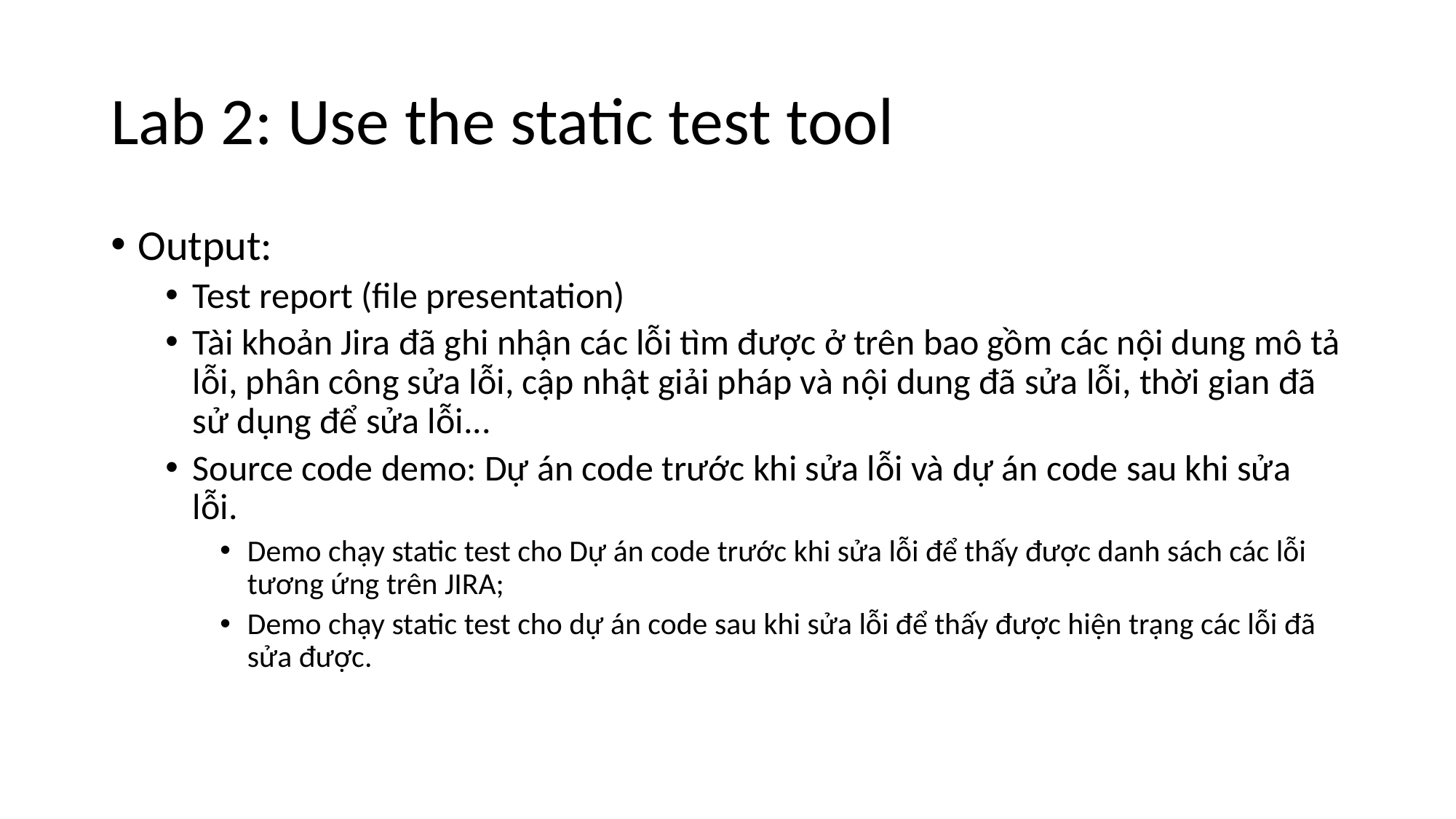

# Lab 2: Use the static test tool
Output:
Test report (file presentation)
Tài khoản Jira đã ghi nhận các lỗi tìm được ở trên bao gồm các nội dung mô tả lỗi, phân công sửa lỗi, cập nhật giải pháp và nội dung đã sửa lỗi, thời gian đã sử dụng để sửa lỗi...
Source code demo: Dự án code trước khi sửa lỗi và dự án code sau khi sửa lỗi.
Demo chạy static test cho Dự án code trước khi sửa lỗi để thấy được danh sách các lỗi tương ứng trên JIRA;
Demo chạy static test cho dự án code sau khi sửa lỗi để thấy được hiện trạng các lỗi đã sửa được.